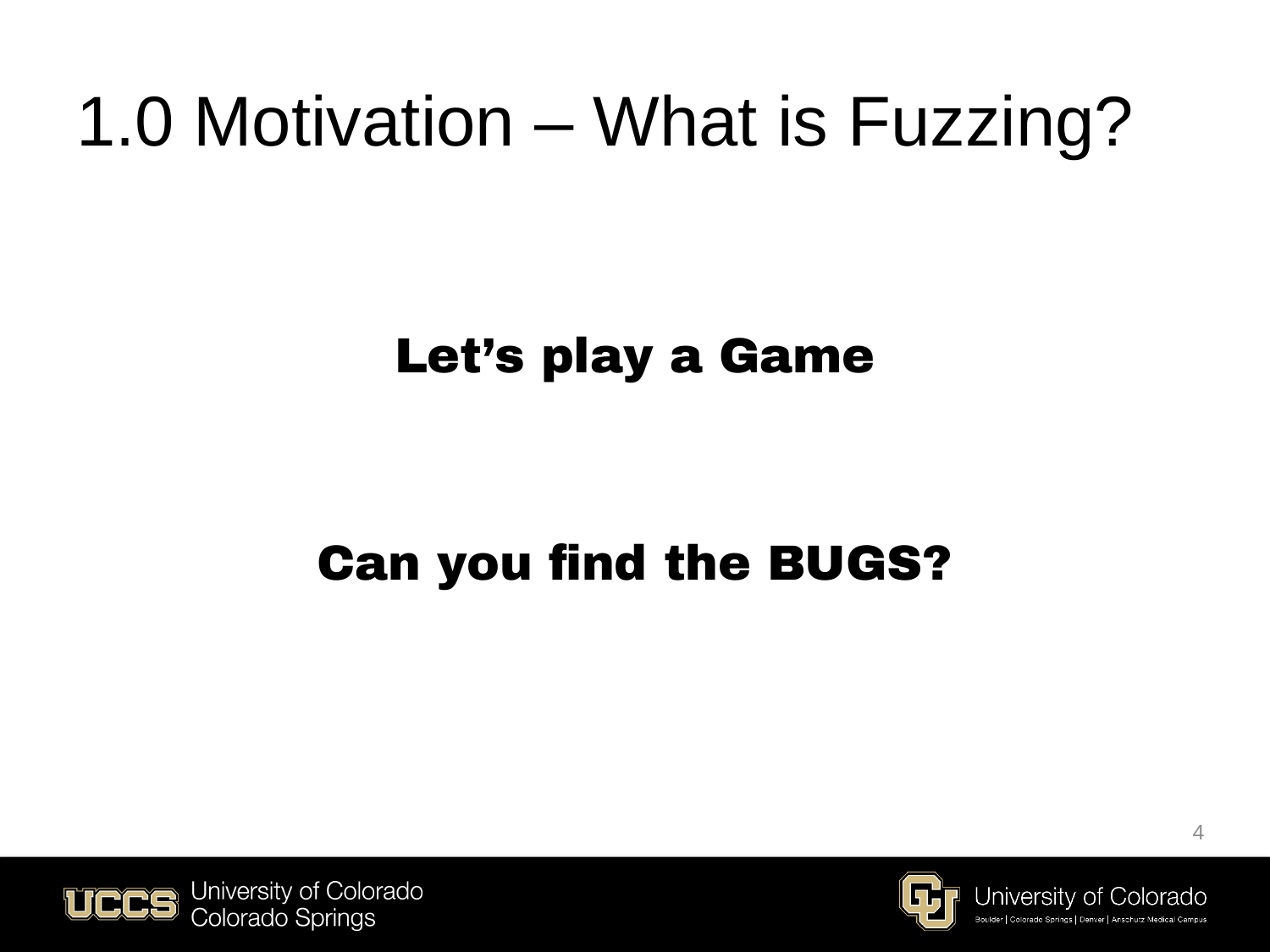

# 1.0 Motivation – What is Fuzzing?
Let’s play a Game

Can you find the BUGS?
4